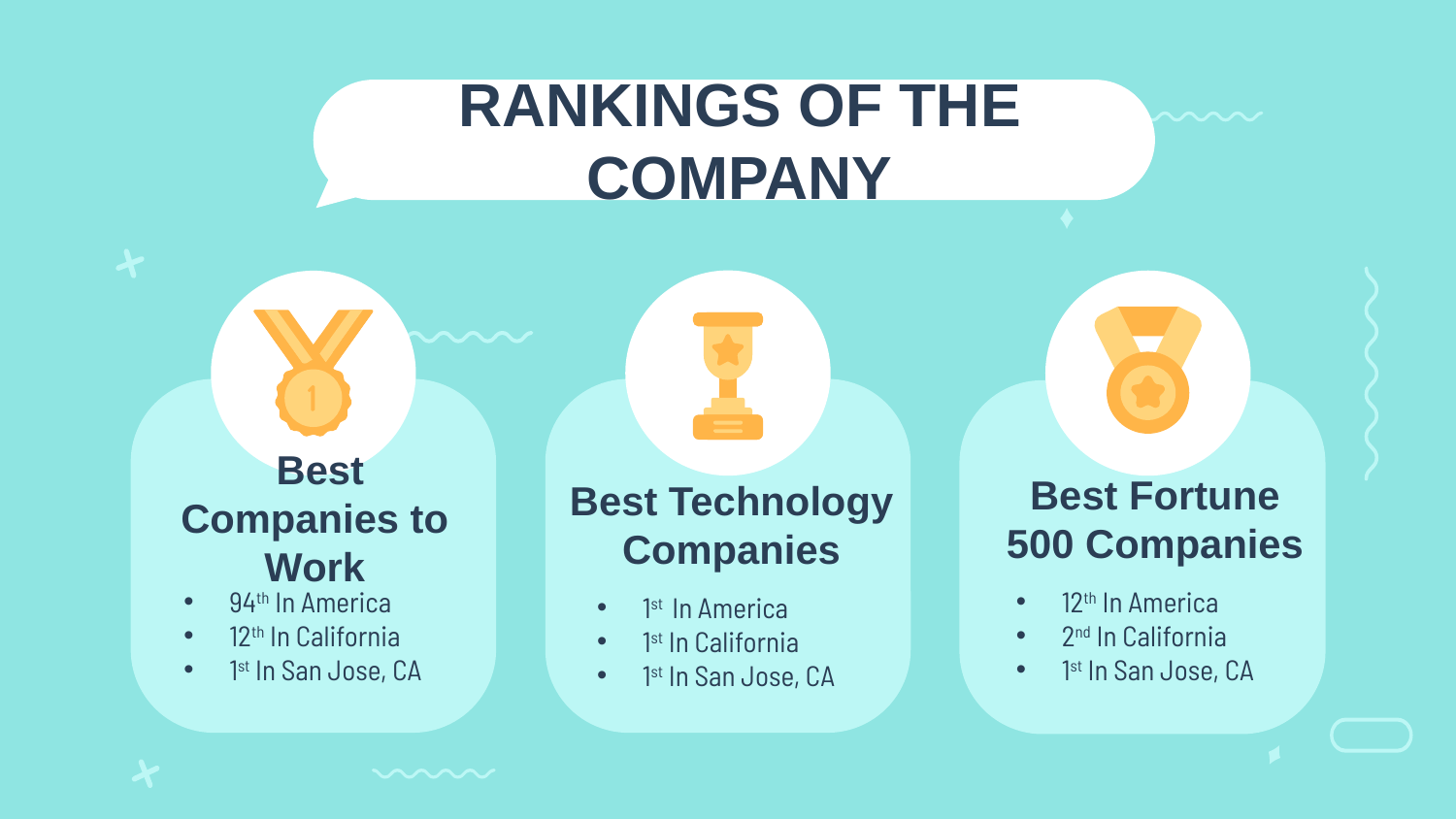

# RANKINGS OF THE COMPANY

Best Technology Companies
 Best Companies to Work
Best Fortune 500 Companies
94th In America
12th In California
1st In San Jose, CA
12th In America
2nd In California
1st In San Jose, CA
1st  In America
1st In California
1st In San Jose, CA